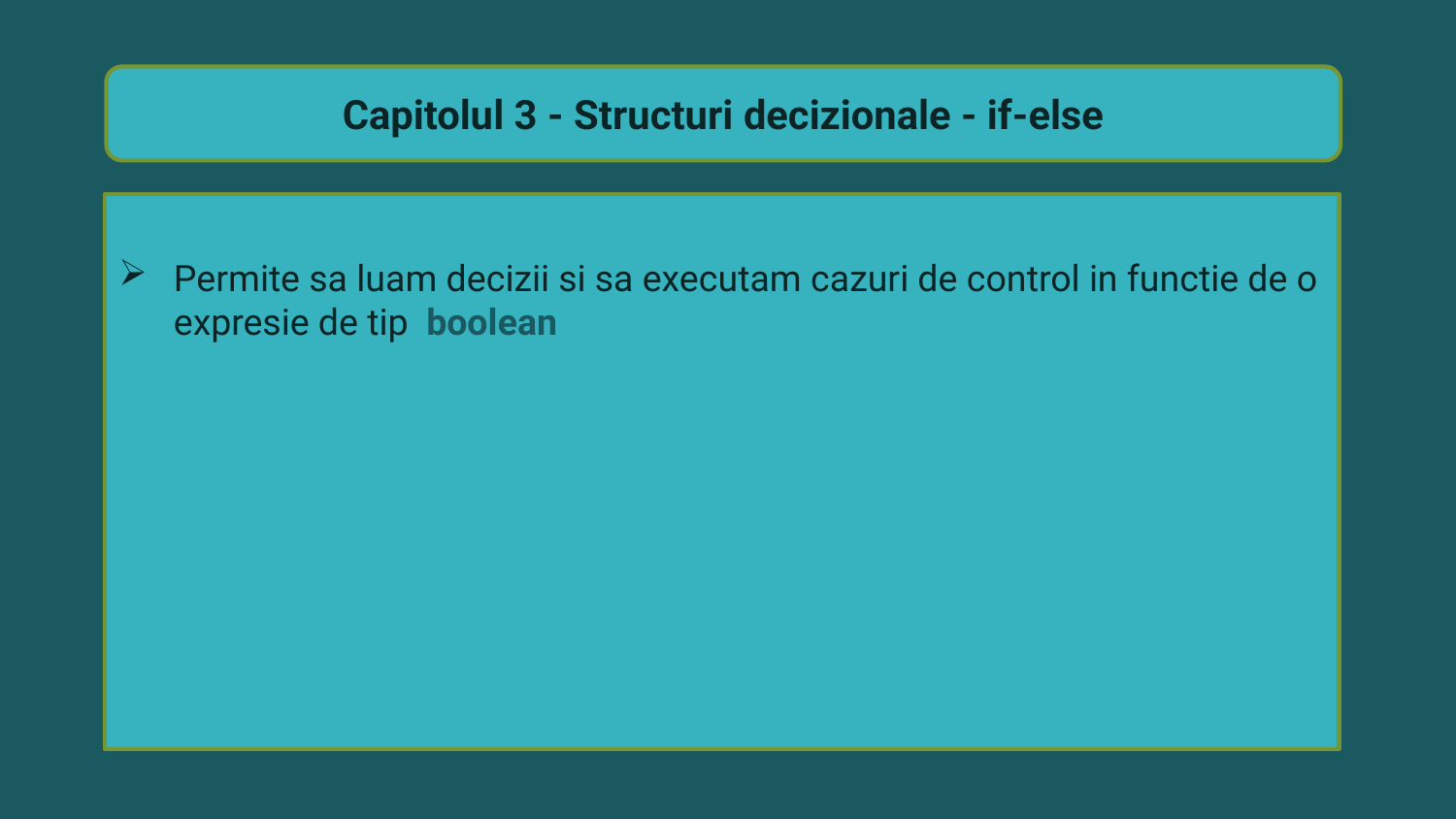

Capitolul 3 - Structuri decizionale - if-else

Permite sa luam decizii si sa executam cazuri de control in functie de o expresie de tip  boolean